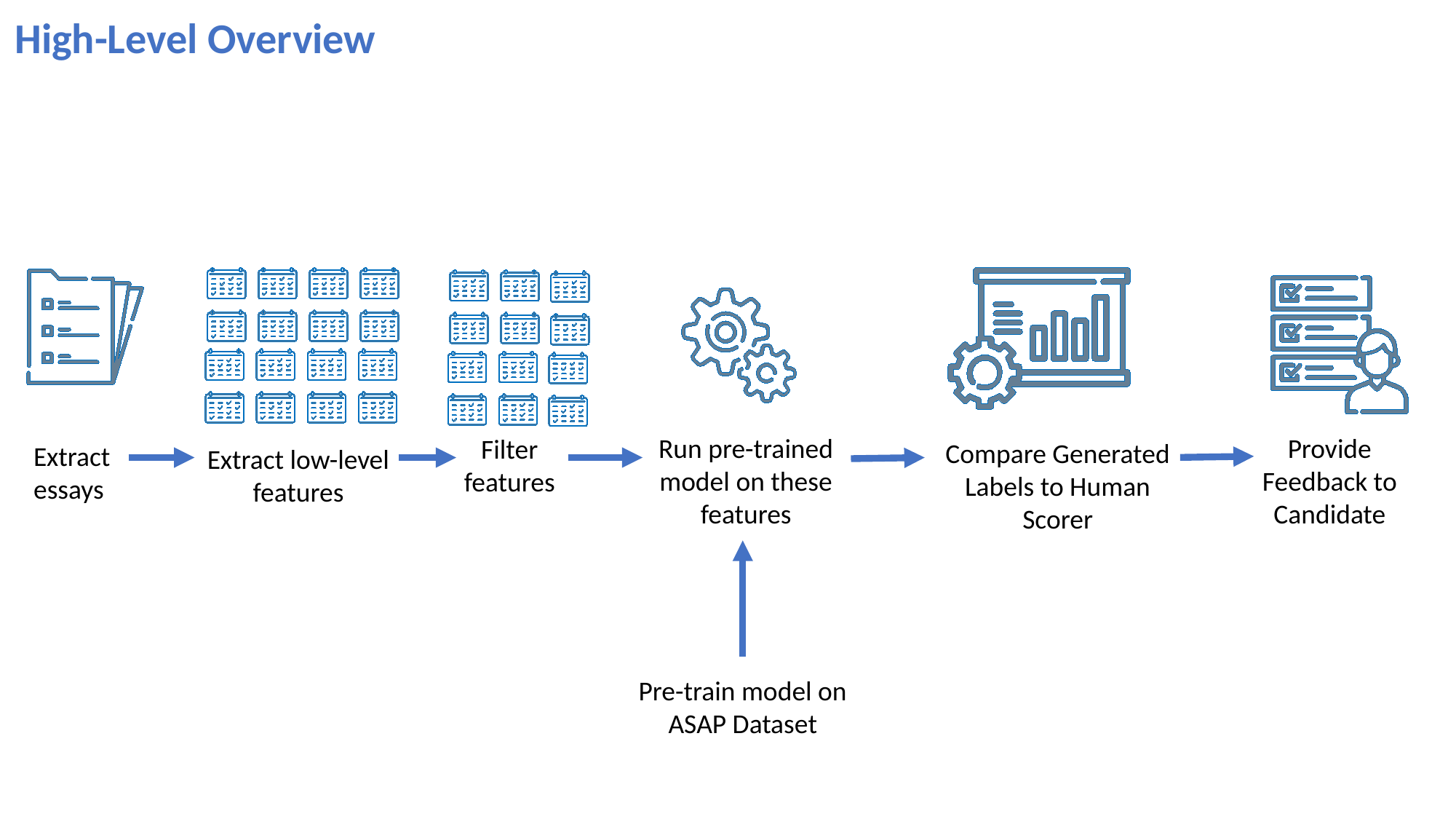

High-Level Overview

Run pre-trained model on these features
Provide Feedback to Candidate
Filter features
Compare Generated Labels to Human Scorer
Extract essays
Extract low-level features
Pre-train model on ASAP Dataset